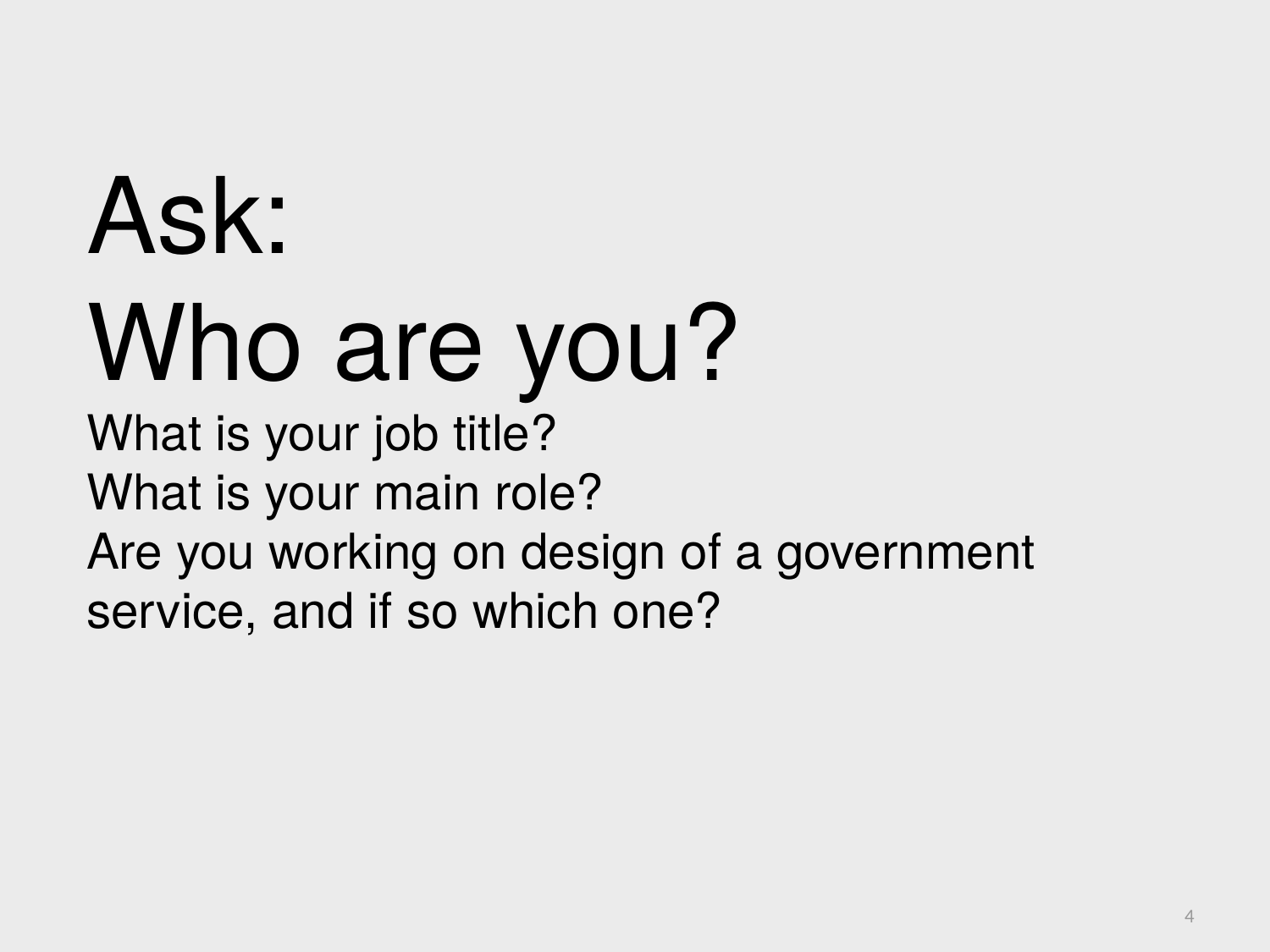

# Ask: Who are you? What is your job title? What is your main role? Are you working on design of a government service, and if so which one?

4